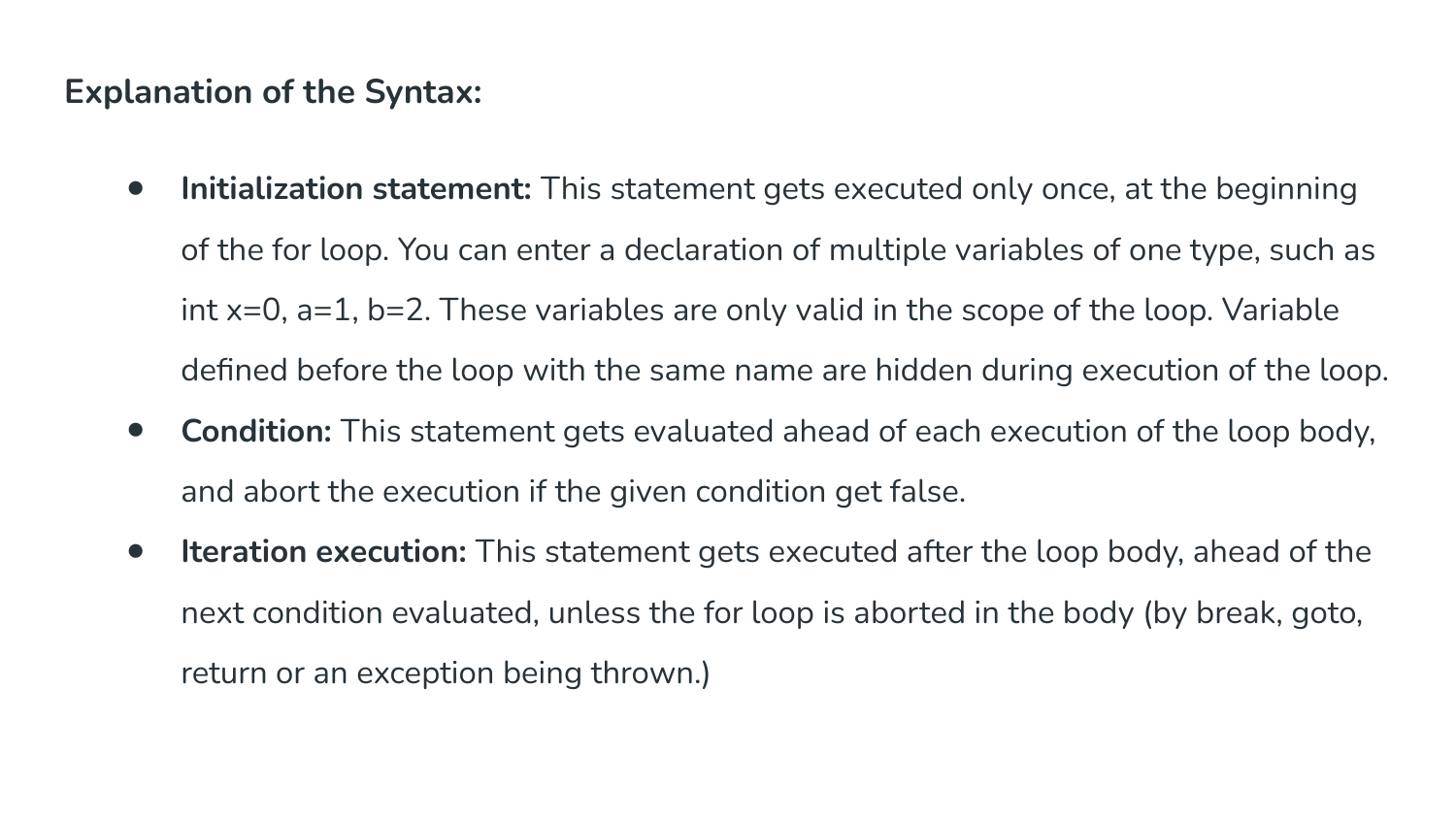

Explanation of the Syntax:
Initialization statement: This statement gets executed only once, at the beginning of the for loop. You can enter a declaration of multiple variables of one type, such as int x=0, a=1, b=2. These variables are only valid in the scope of the loop. Variable defined before the loop with the same name are hidden during execution of the loop.
Condition: This statement gets evaluated ahead of each execution of the loop body, and abort the execution if the given condition get false.
Iteration execution: This statement gets executed after the loop body, ahead of the next condition evaluated, unless the for loop is aborted in the body (by break, goto, return or an exception being thrown.)